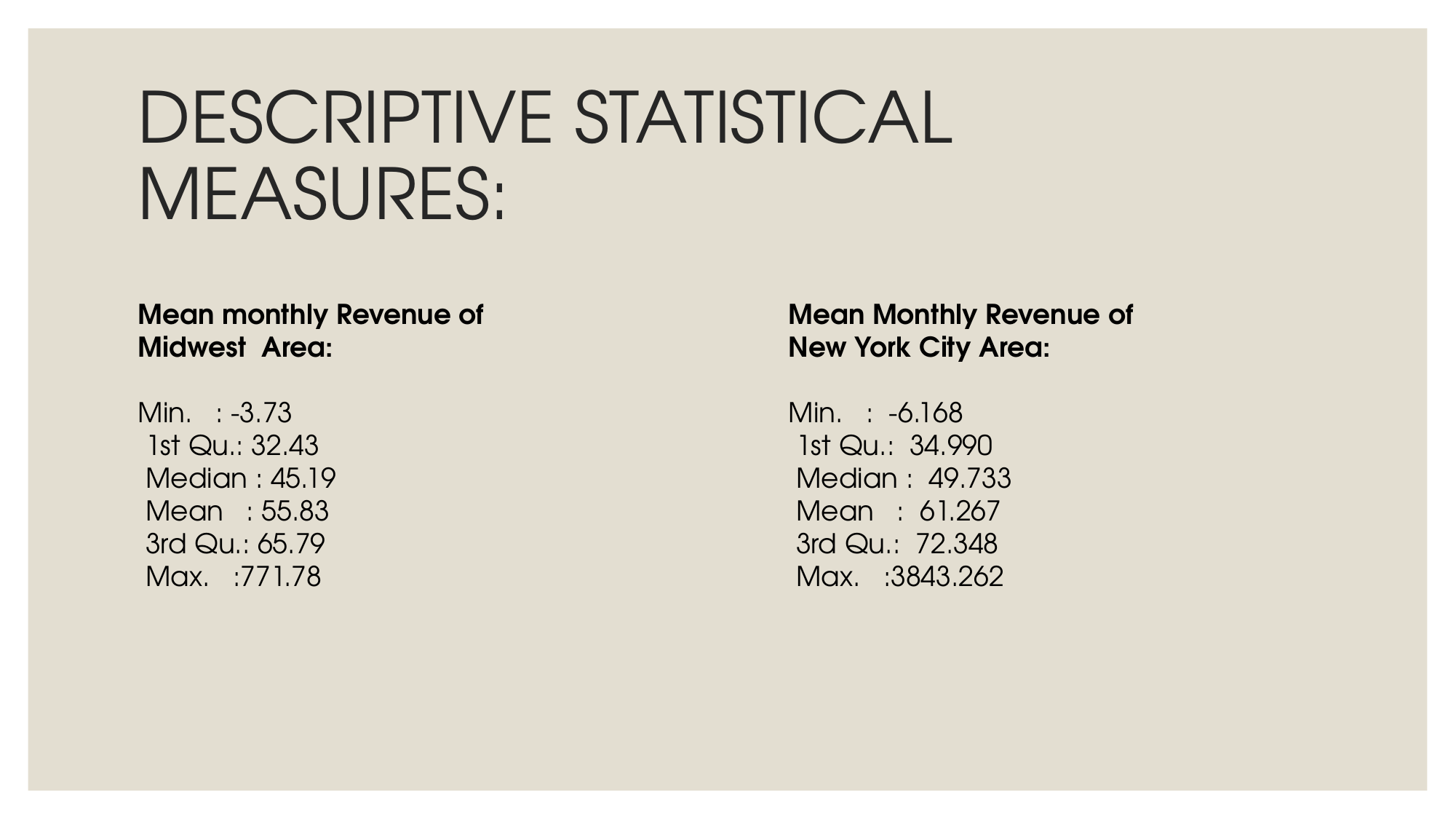

# DESCRIPTIVE STATISTICAL MEASURES:
Mean monthly Revenue of Midwest  Area:

Min.   : -3.73
 1st Qu.: 32.43
 Median : 45.19
 Mean   : 55.83
 3rd Qu.: 65.79
 Max.   :771.78
Mean Monthly Revenue of New York City Area:

Min.   :  -6.168
 1st Qu.:  34.990
 Median :  49.733
 Mean   :  61.267
 3rd Qu.:  72.348
 Max.   :3843.262